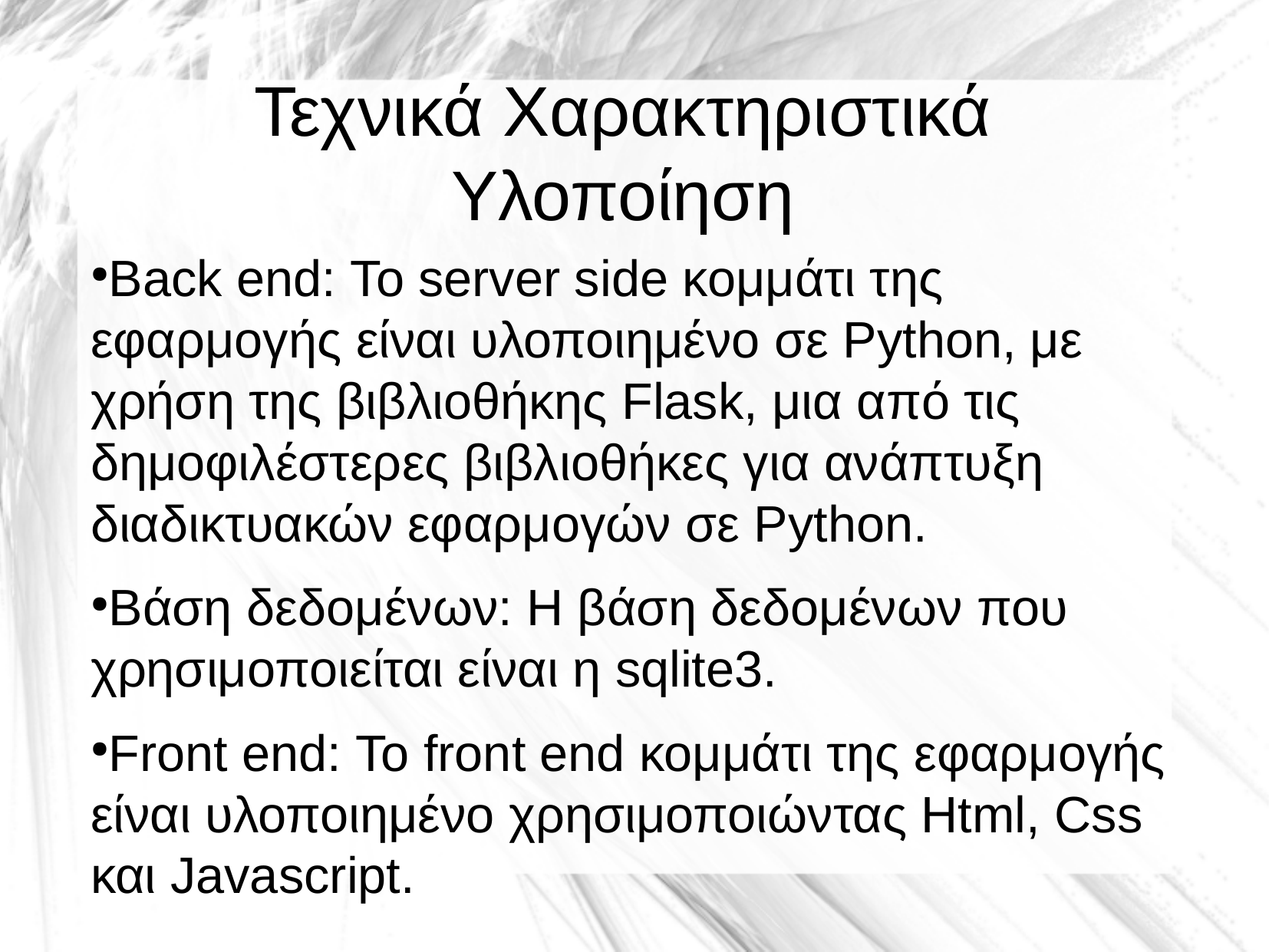

Τεχνικά Χαρακτηριστικά
Υλοποίηση
Back end: Το server side κομμάτι της εφαρμογής είναι υλοποιημένο σε Python, με χρήση της βιβλιοθήκης Flask, μια από τις δημοφιλέστερες βιβλιοθήκες για ανάπτυξη διαδικτυακών εφαρμογών σε Python.
Βάση δεδομένων: Η βάση δεδομένων που χρησιμοποιείται είναι η sqlite3.
Front end: Το front end κομμάτι της εφαρμογής είναι υλοποιημένο χρησιμοποιώντας Html, Css και Javascript.